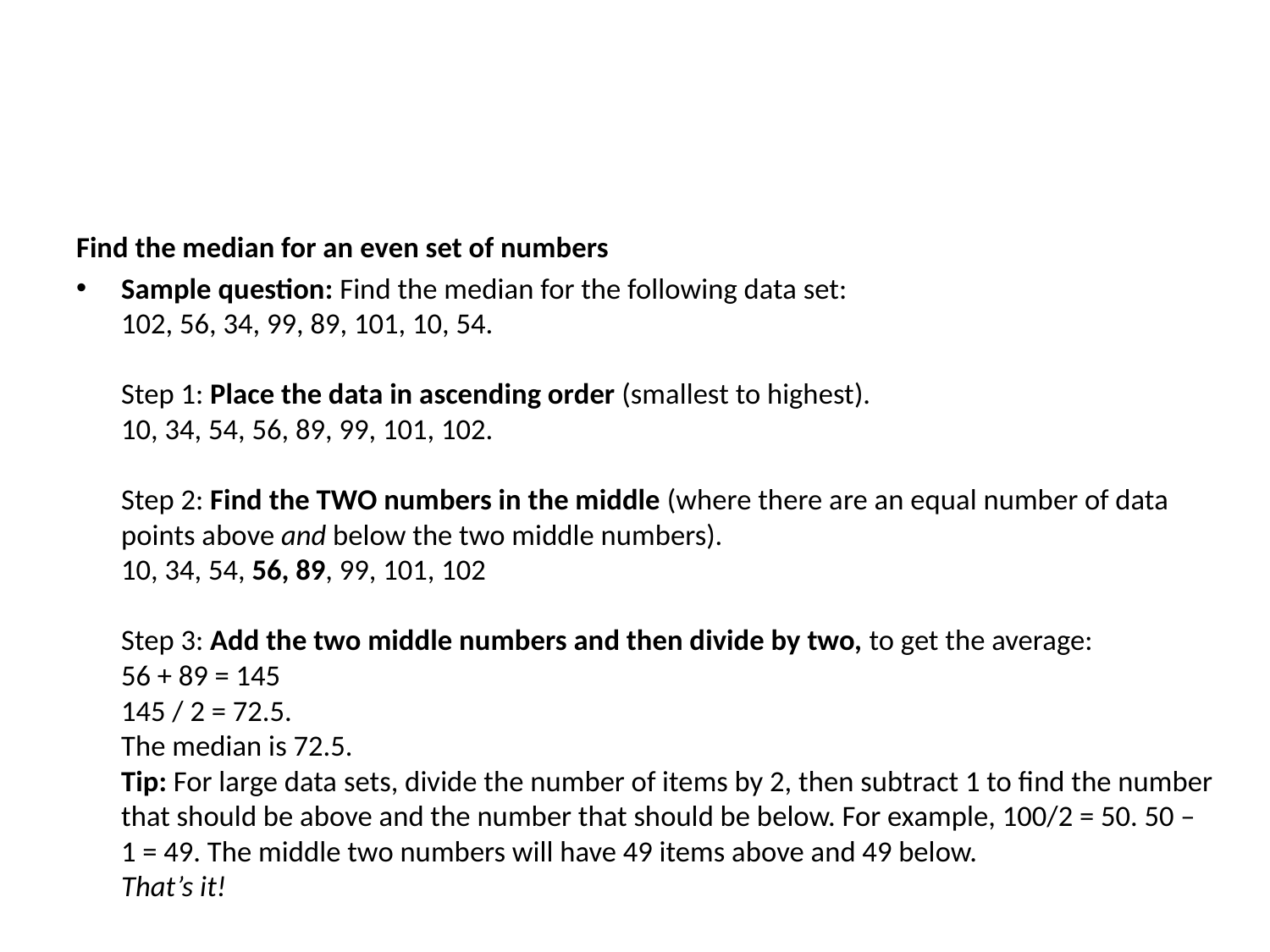

#
Find the median for an even set of numbers
Sample question: Find the median for the following data set:
102, 56, 34, 99, 89, 101, 10, 54.
Step 1: Place the data in ascending order (smallest to highest).
10, 34, 54, 56, 89, 99, 101, 102.
Step 2: Find the TWO numbers in the middle (where there are an equal number of data points above and below the two middle numbers).
10, 34, 54, 56, 89, 99, 101, 102
Step 3: Add the two middle numbers and then divide by two, to get the average:
56 + 89 = 145
145 / 2 = 72.5.
The median is 72.5.
Tip: For large data sets, divide the number of items by 2, then subtract 1 to find the number that should be above and the number that should be below. For example, 100/2 = 50. 50 – 1 = 49. The middle two numbers will have 49 items above and 49 below.
That’s it!